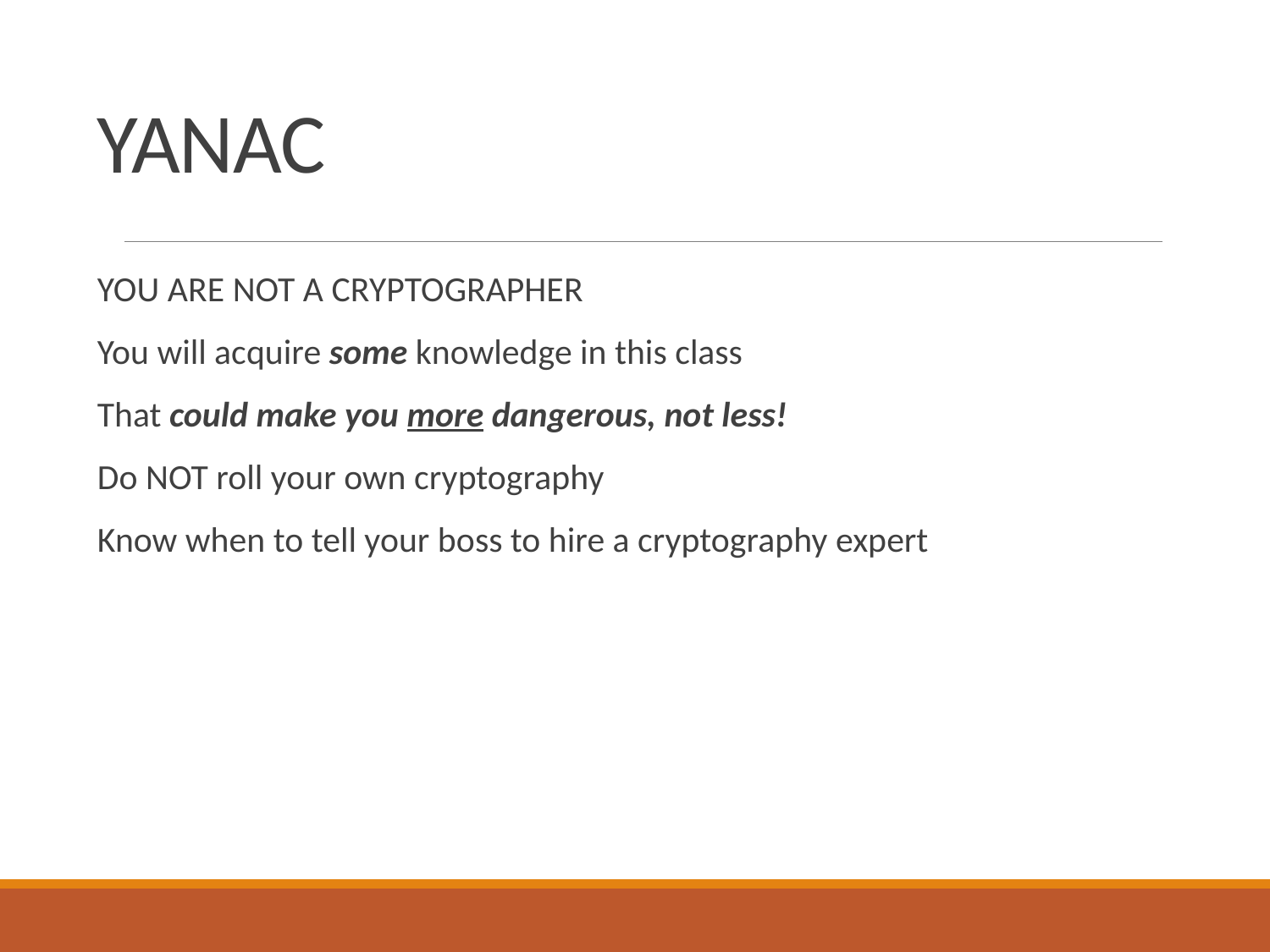

# YANAC
YOU ARE NOT A CRYPTOGRAPHER
You will acquire some knowledge in this class
That could make you more dangerous, not less!
Do NOT roll your own cryptography
Know when to tell your boss to hire a cryptography expert